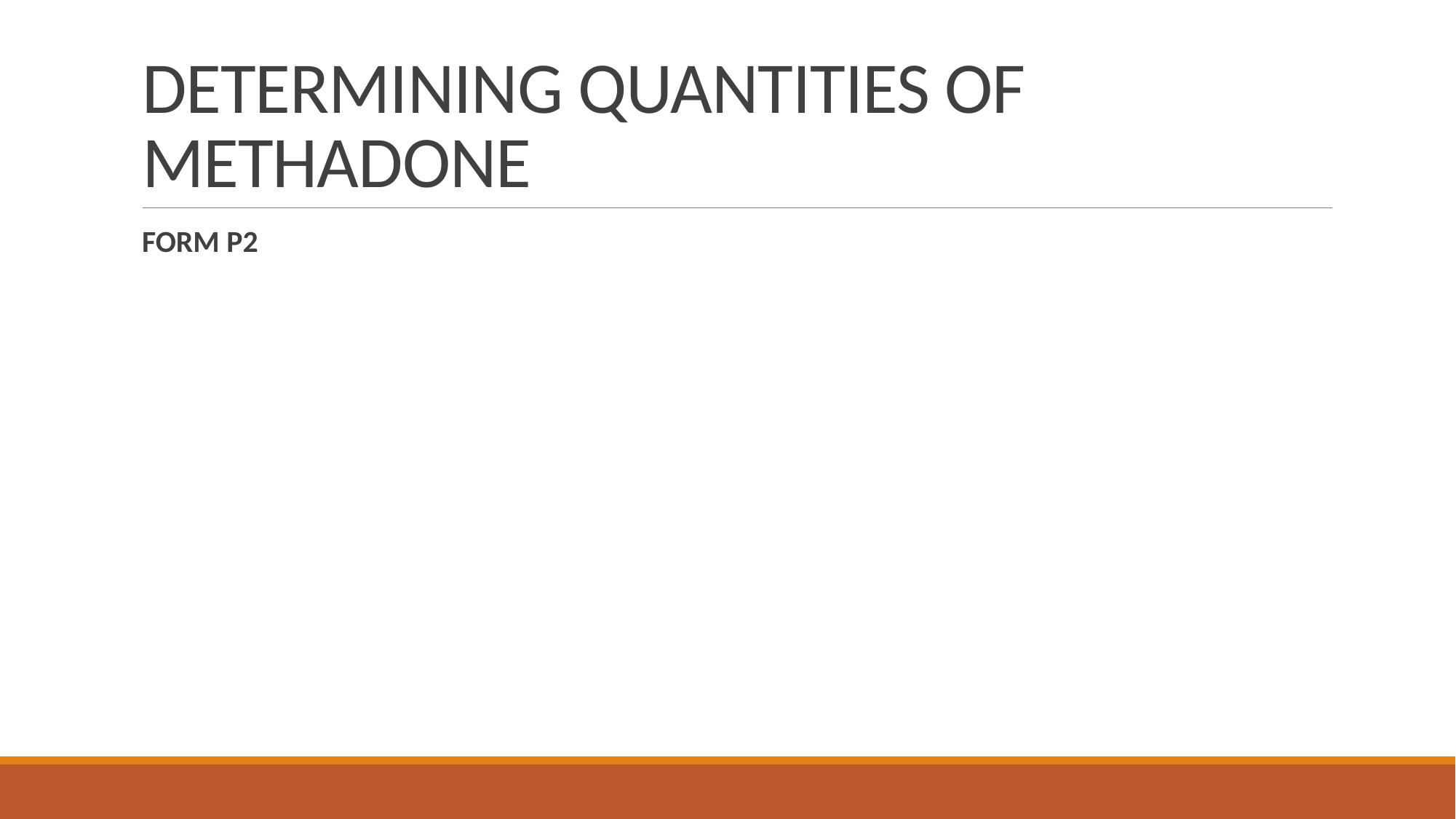

# DETERMINING QUANTITIES OF METHADONE
FORM P2